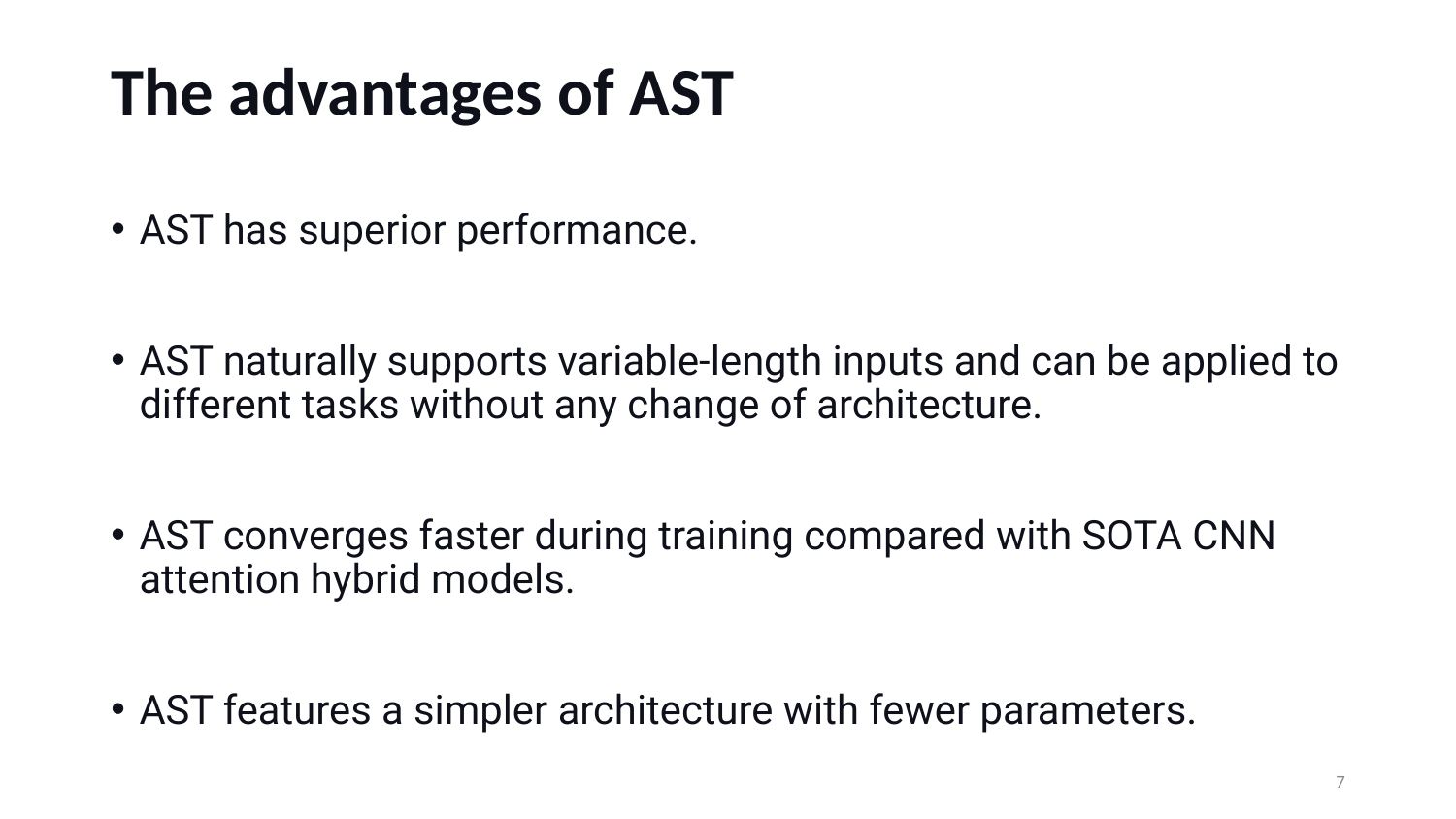

# The advantages of AST
AST has superior performance.

AST naturally supports variable-length inputs and can be applied to different tasks without any change of architecture.

AST converges faster during training compared with SOTA CNN attention hybrid models.

AST features a simpler architecture with fewer parameters.
7